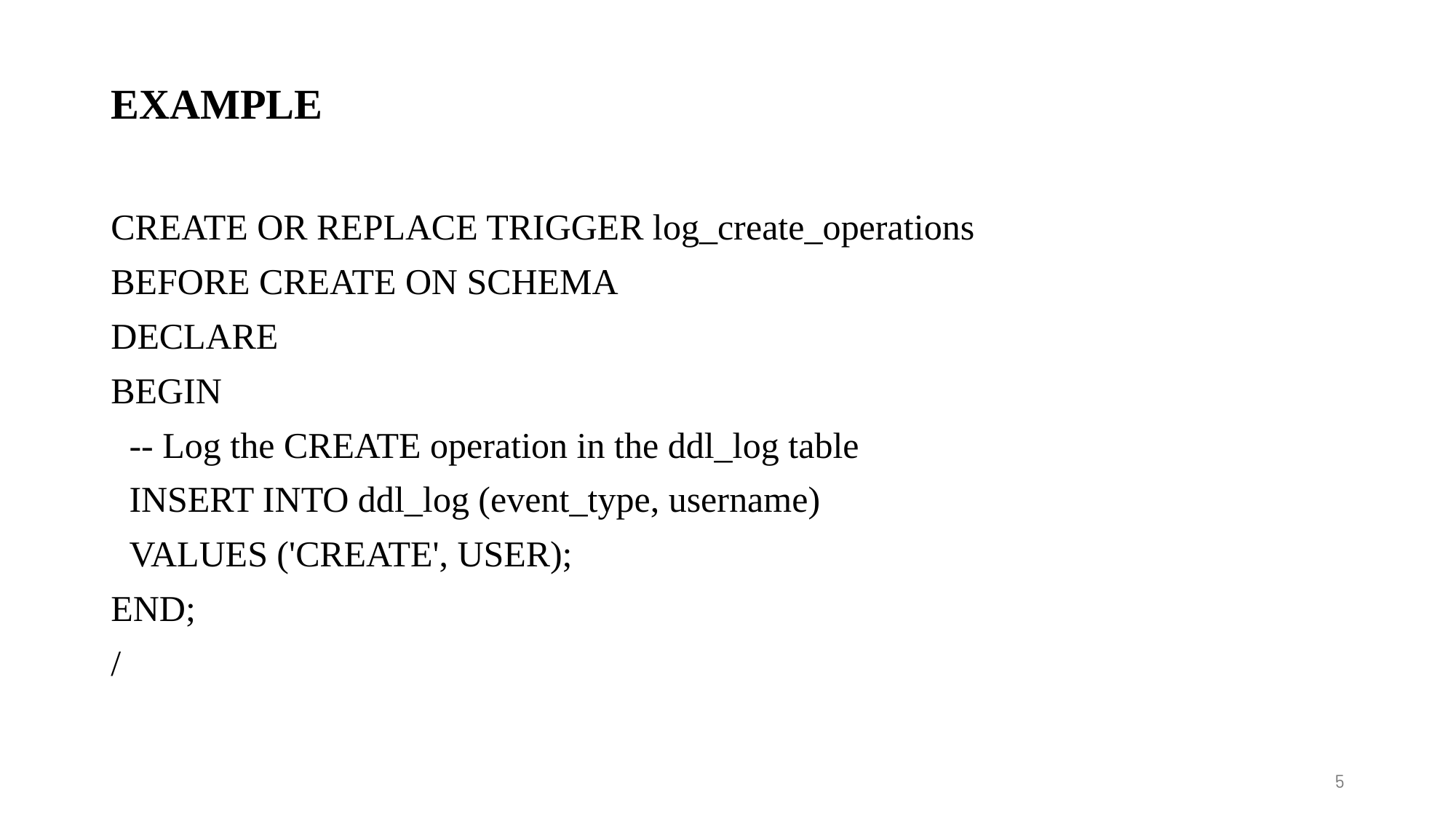

# EXAMPLE
CREATE OR REPLACE TRIGGER log_create_operations
BEFORE CREATE ON SCHEMA
DECLARE
BEGIN
  -- Log the CREATE operation in the ddl_log table
  INSERT INTO ddl_log (event_type, username)
  VALUES ('CREATE', USER);
END;
/

5